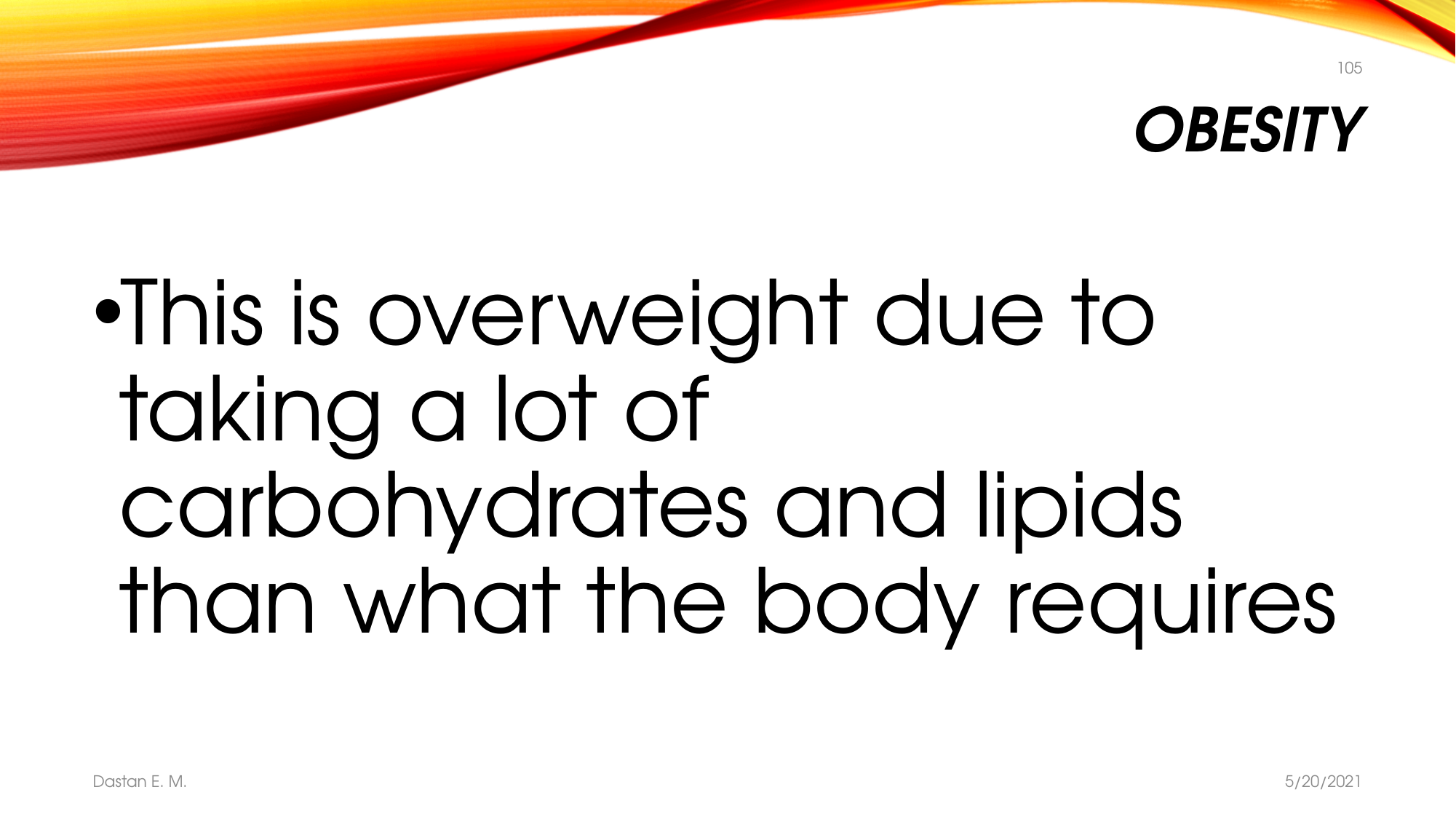

105
# Obesity
This is overweight due to taking a lot of carbohydrates and lipids than what the body requires
Dastan E. M.
5/20/2021